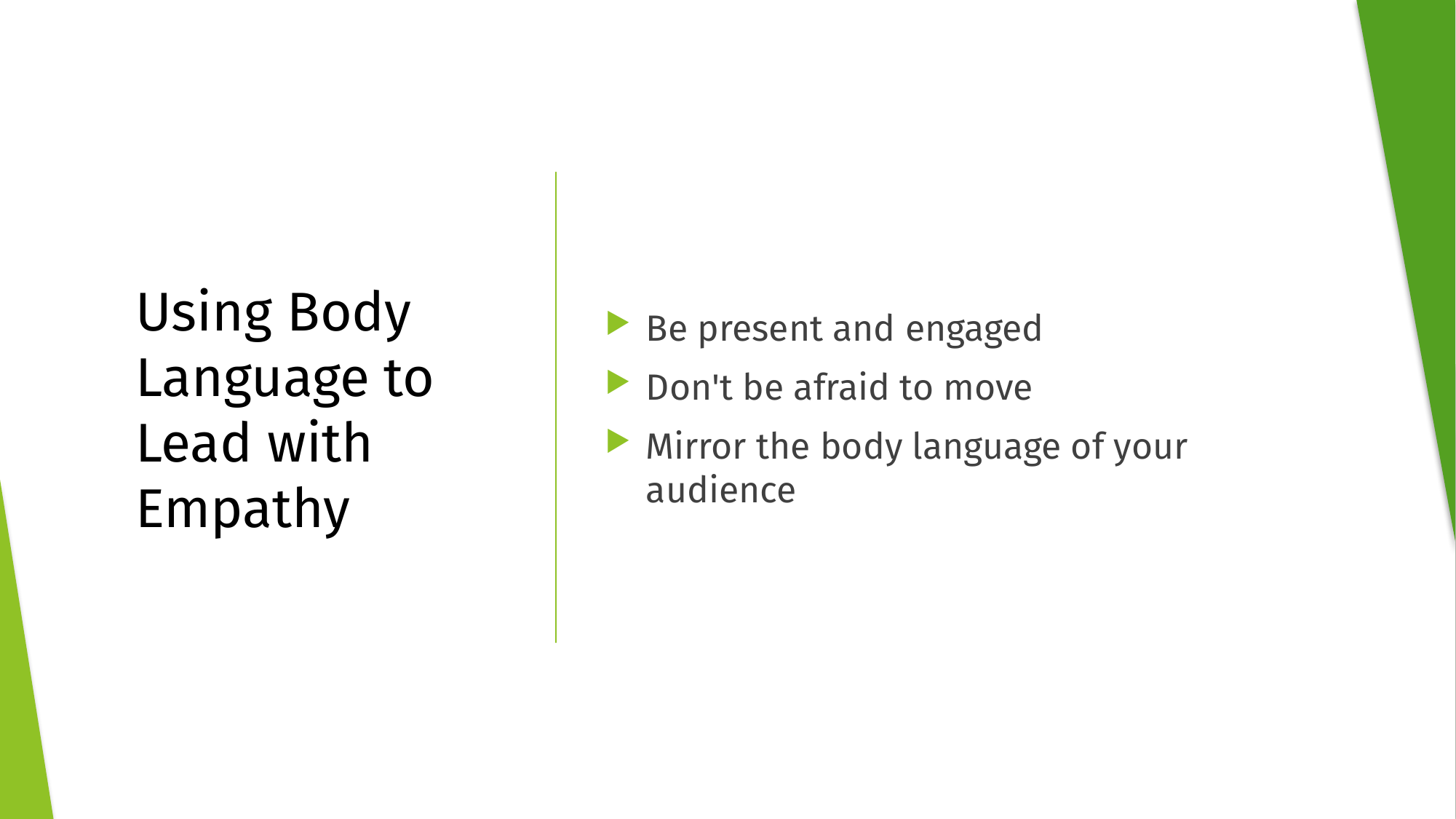

Be present and engaged
Don't be afraid to move
Mirror the body language of your audience
# Using Body Language to Lead with Empathy